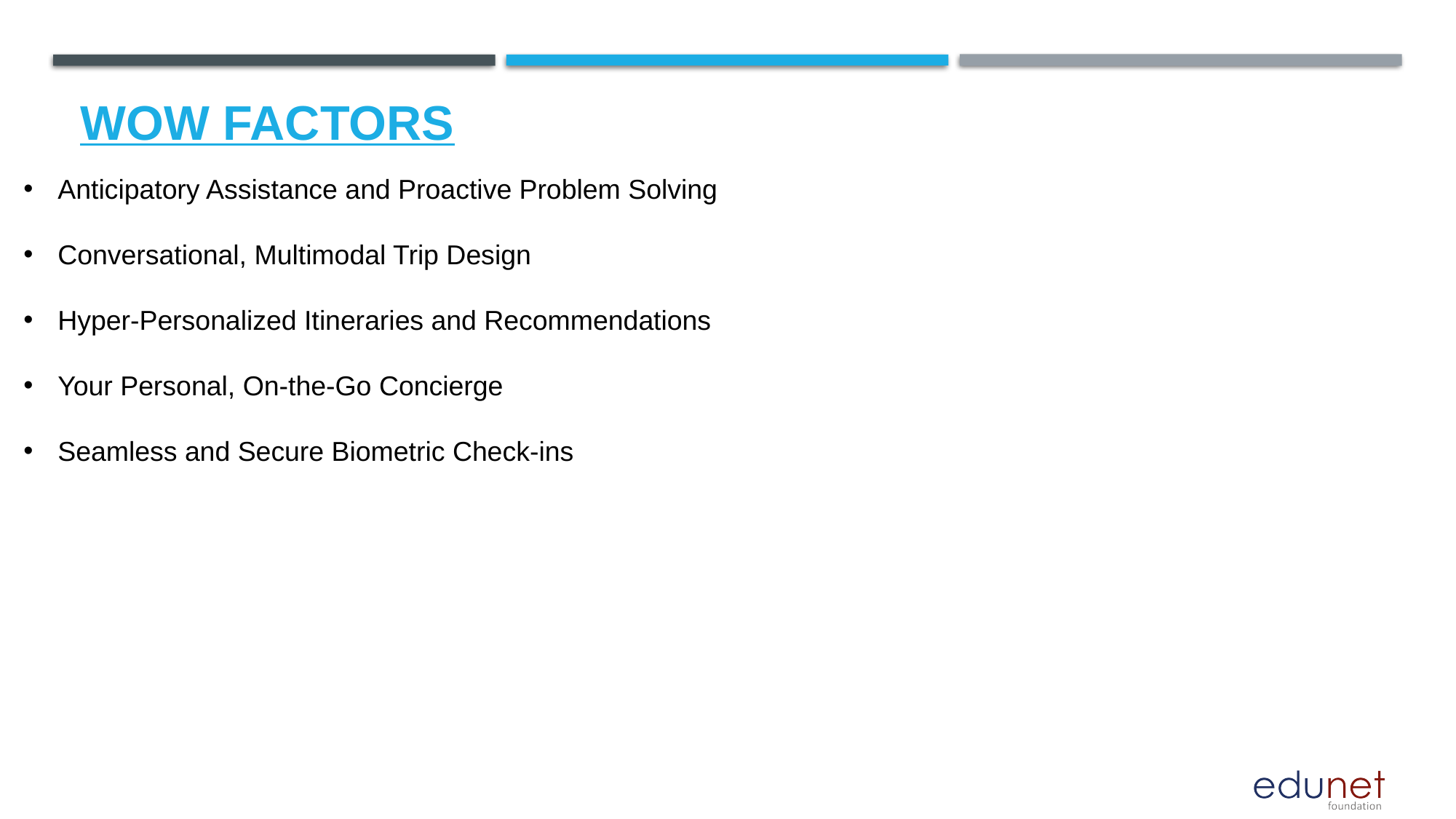

# Wow factors
Anticipatory Assistance and Proactive Problem Solving

Conversational, Multimodal Trip Design

Hyper-Personalized Itineraries and Recommendations

Your Personal, On-the-Go Concierge

Seamless and Secure Biometric Check-ins